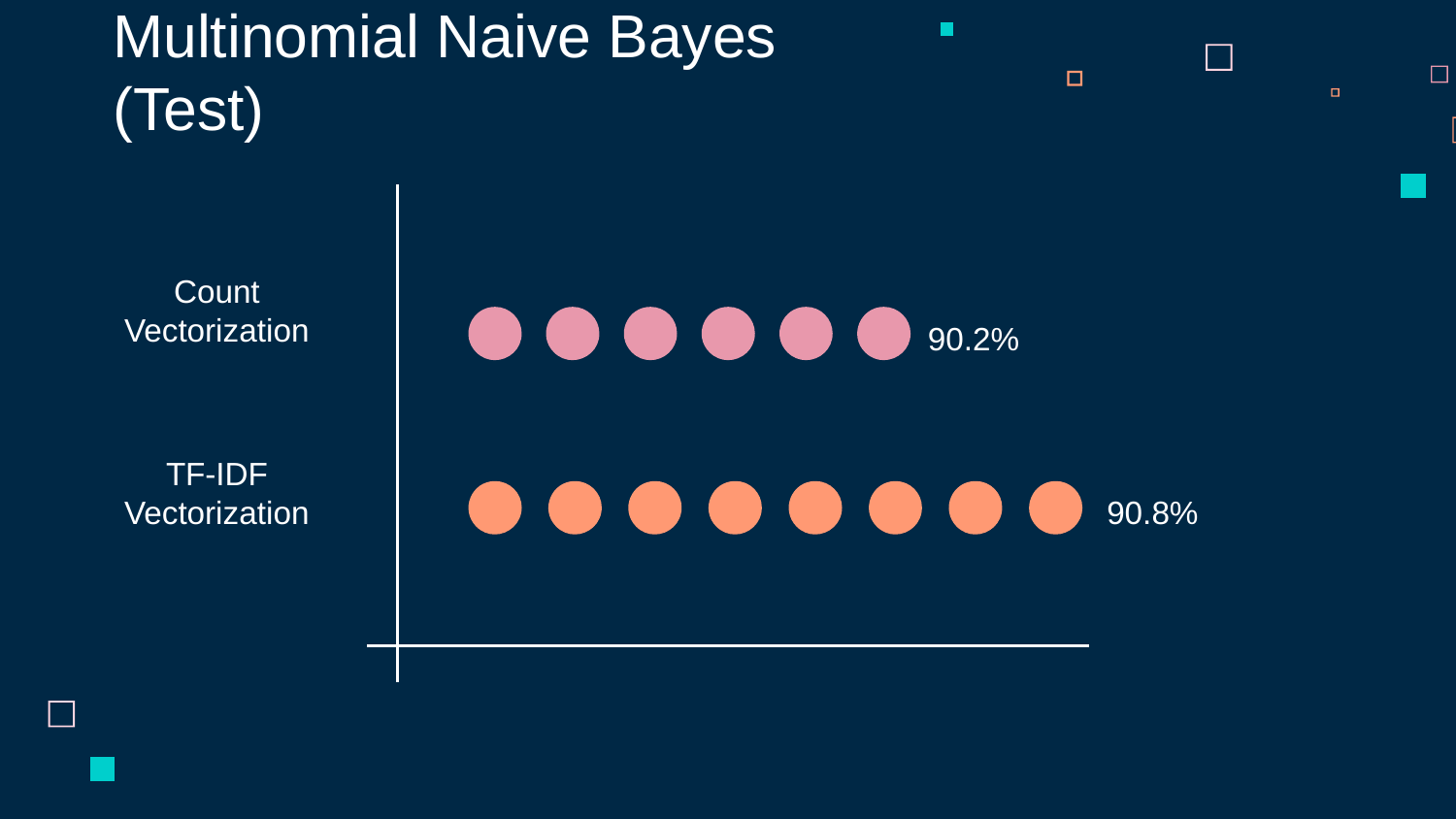

Multinomial Naive Bayes (Test)

# Count Vectorization
90.2%
TF-IDF Vectorization
90.8%